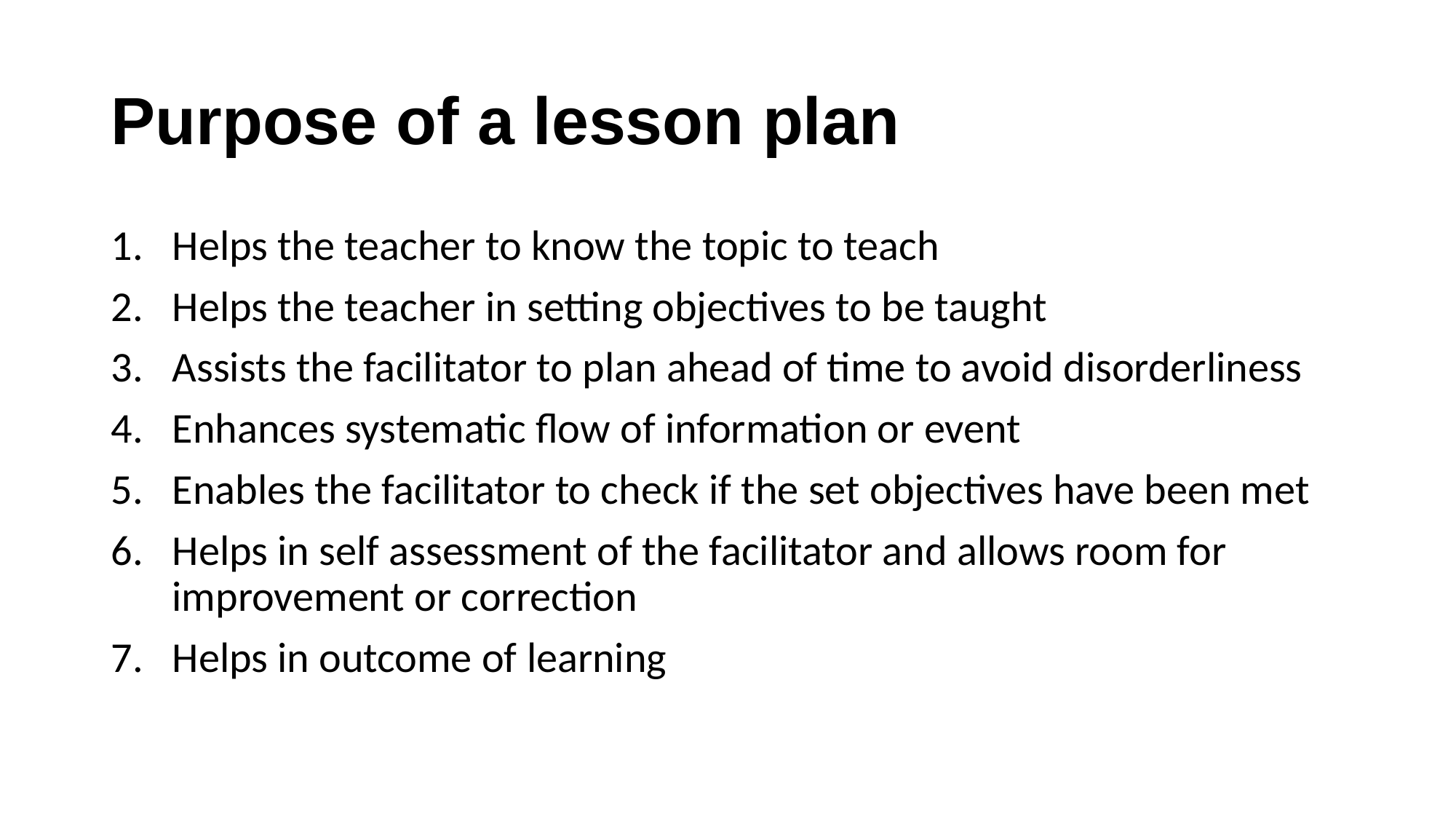

# Purpose of a lesson plan
Helps the teacher to know the topic to teach
Helps the teacher in setting objectives to be taught
Assists the facilitator to plan ahead of time to avoid disorderliness
Enhances systematic flow of information or event
Enables the facilitator to check if the set objectives have been met
Helps in self assessment of the facilitator and allows room for improvement or correction
Helps in outcome of learning